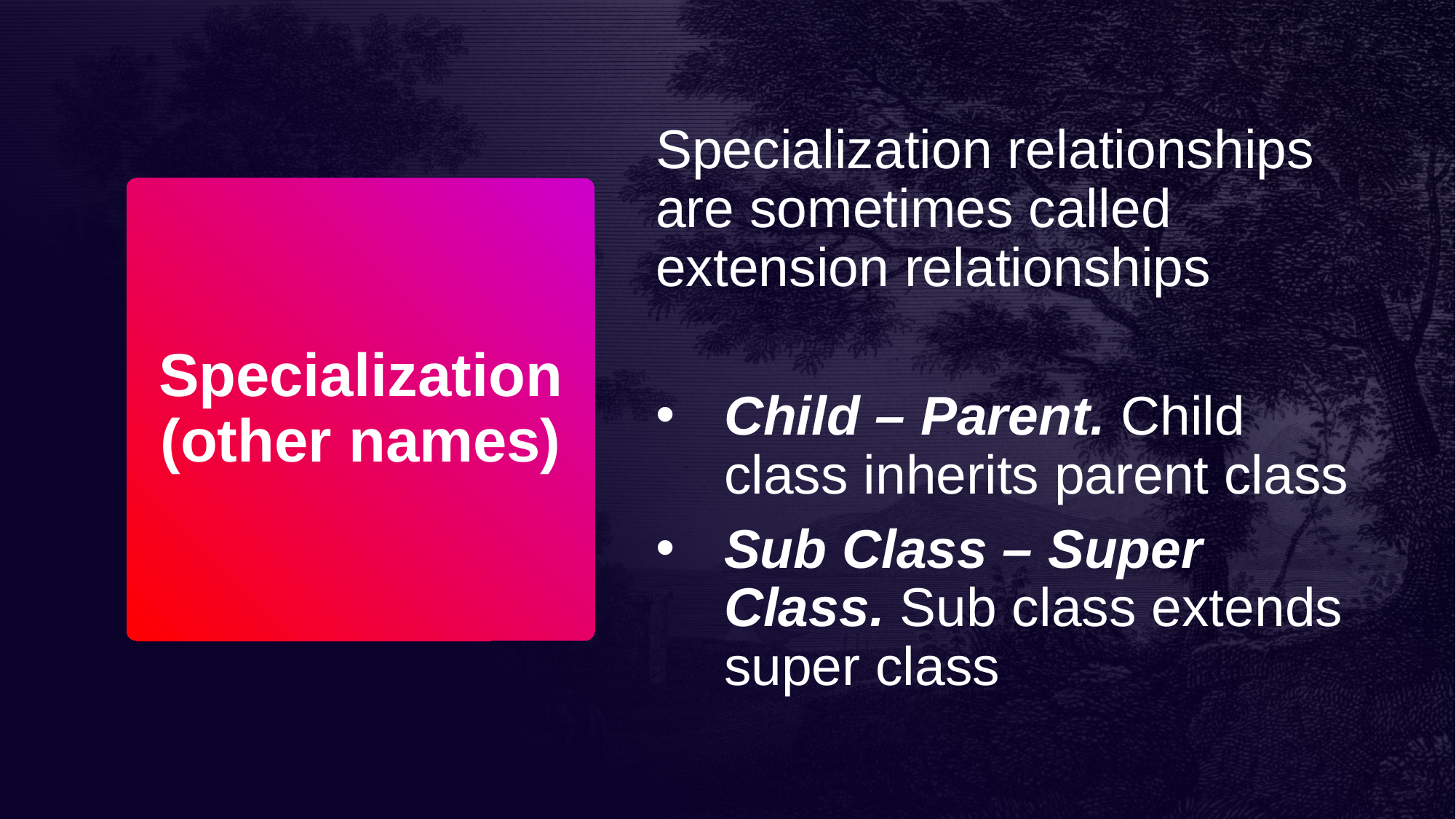

Specialization relationships are sometimes called extension relationships

Child – Parent. Child class inherits parent class
Sub Class – Super Class. Sub class extends super class
# Specialization (other names)